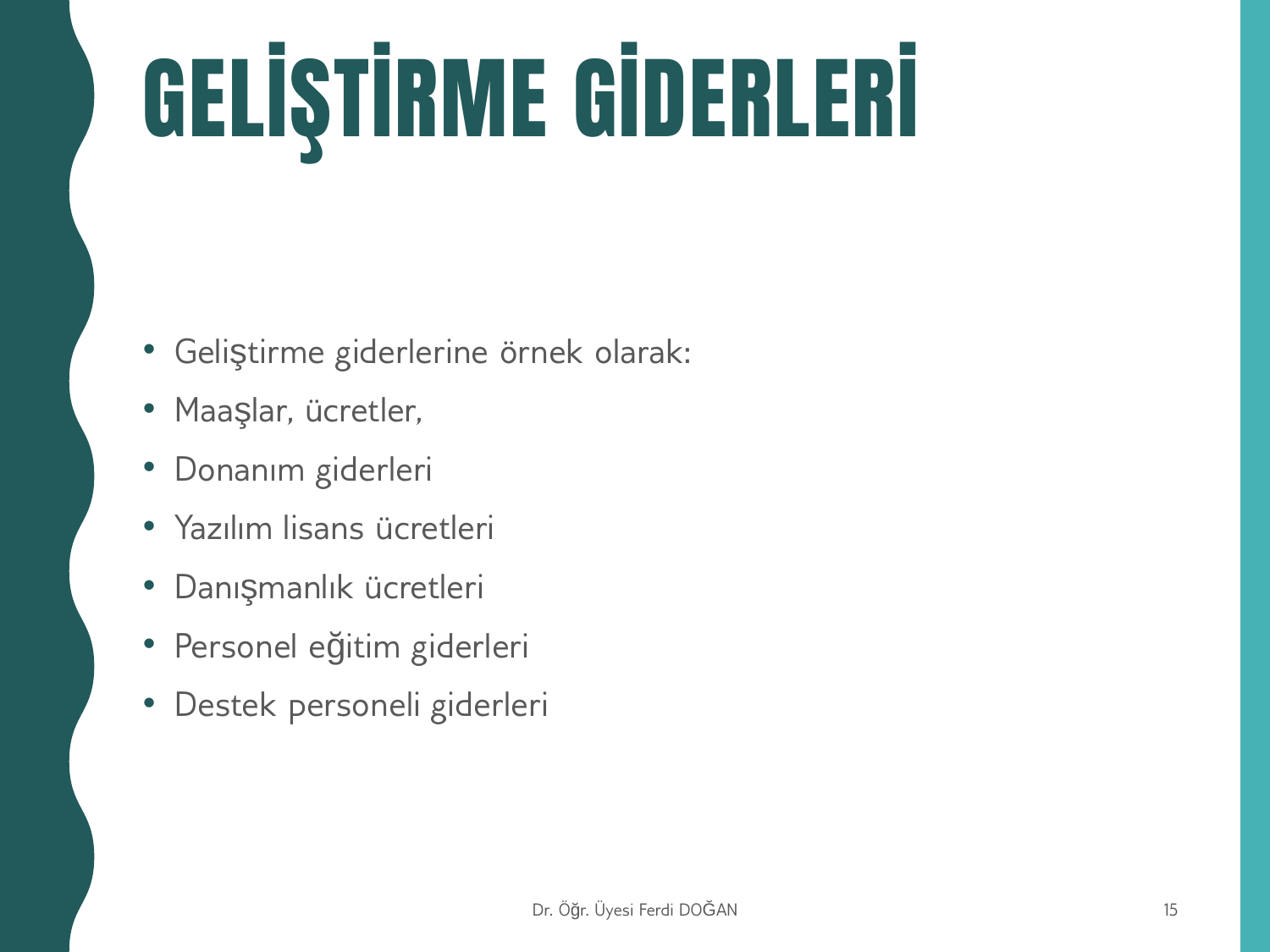

# Geliştirme Giderleri
Geliştirme giderlerine örnek olarak:
Maaşlar, ücretler,
Donanım giderleri
Yazılım lisans ücretleri
Danışmanlık ücretleri
Personel eğitim giderleri
Destek personeli giderleri

Dr. Öğr. Üyesi Ferdi DOĞAN
15